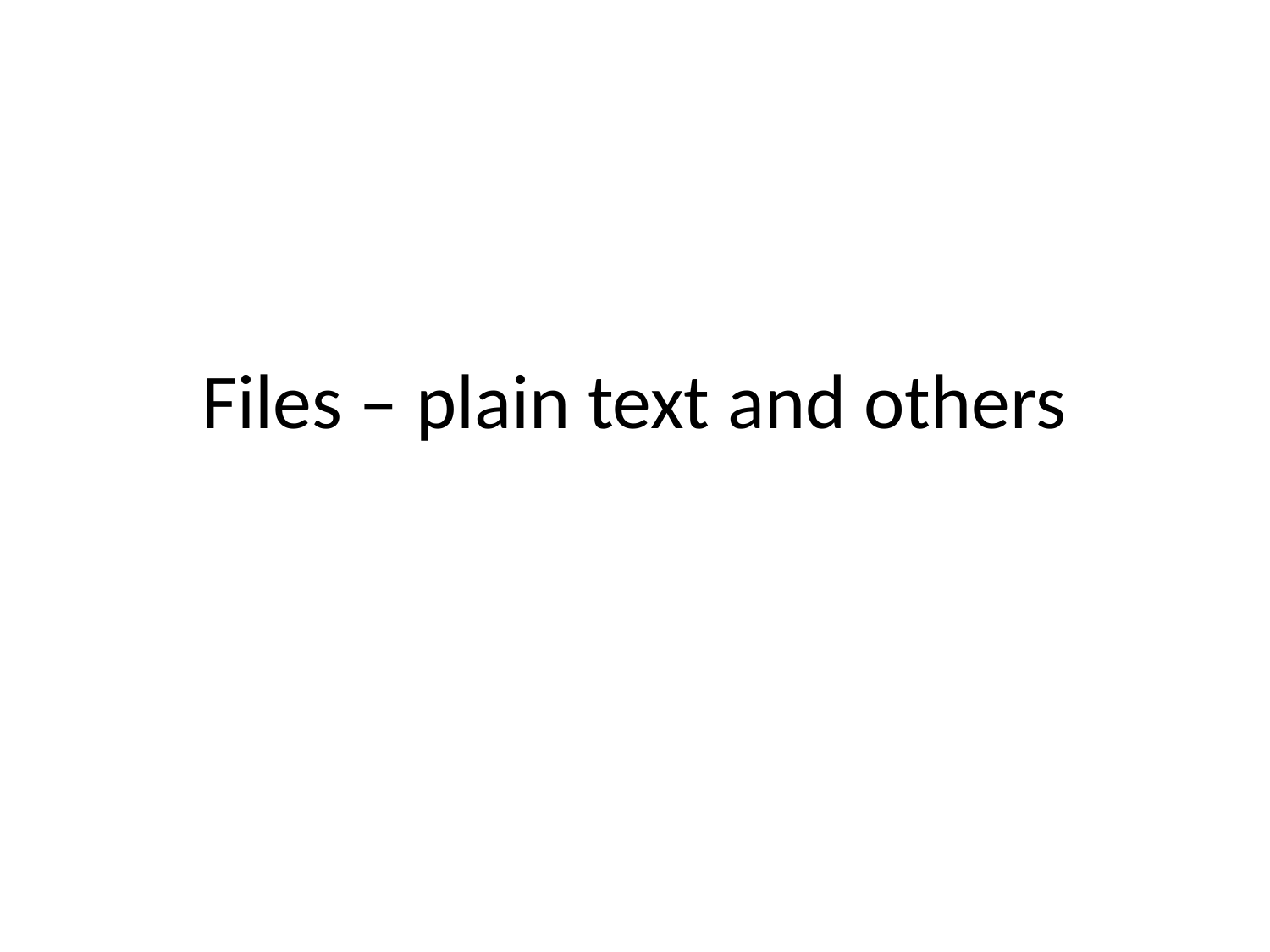

# Files – plain text and others